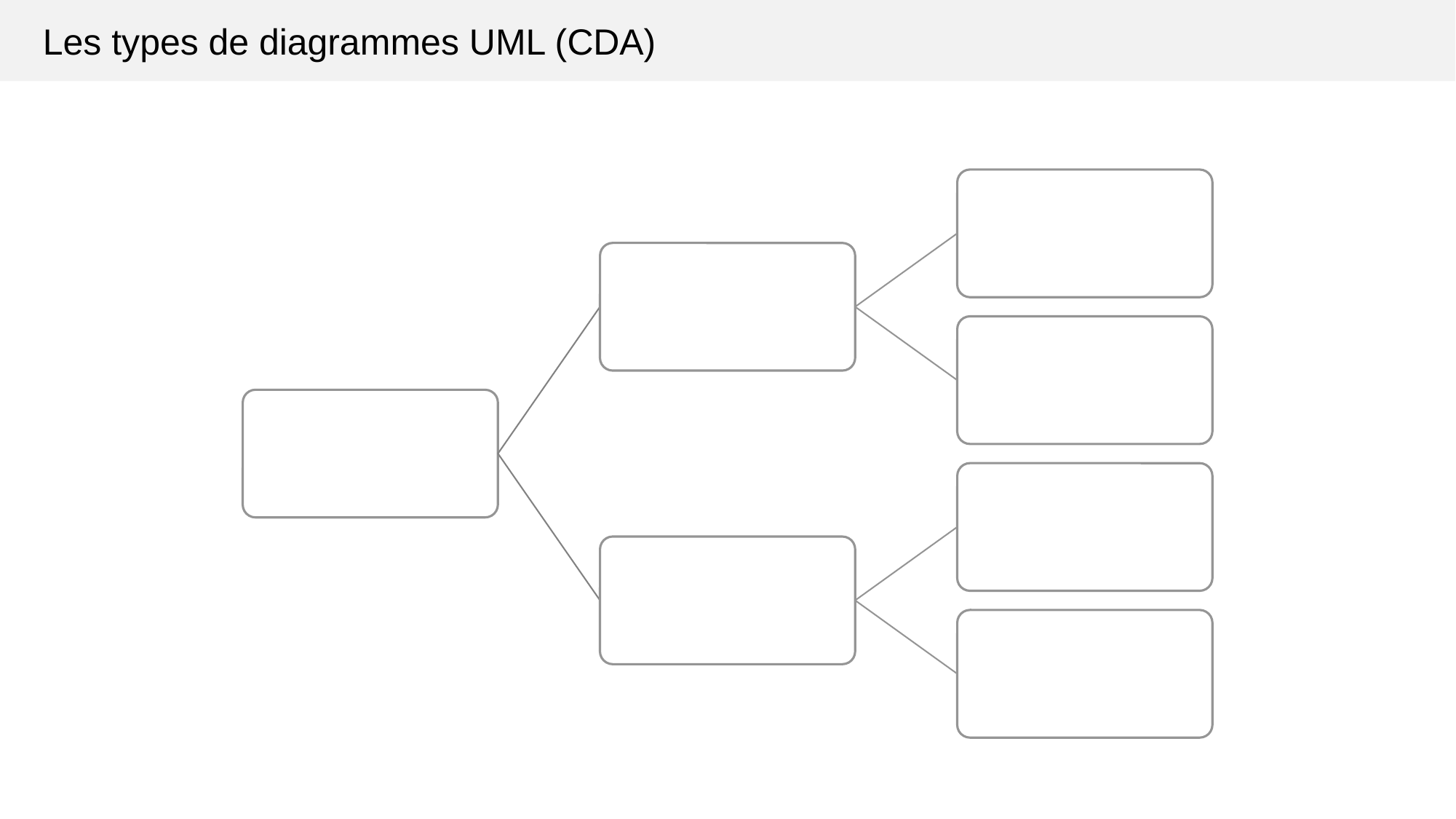

Les types de diagrammes UML (CDA)

Classes

Structurels
(aspects statiques)

Déploiement

Diagrammes

Cas d’utilisation

Comportementaux
(aspects dynamiques)

Séquences